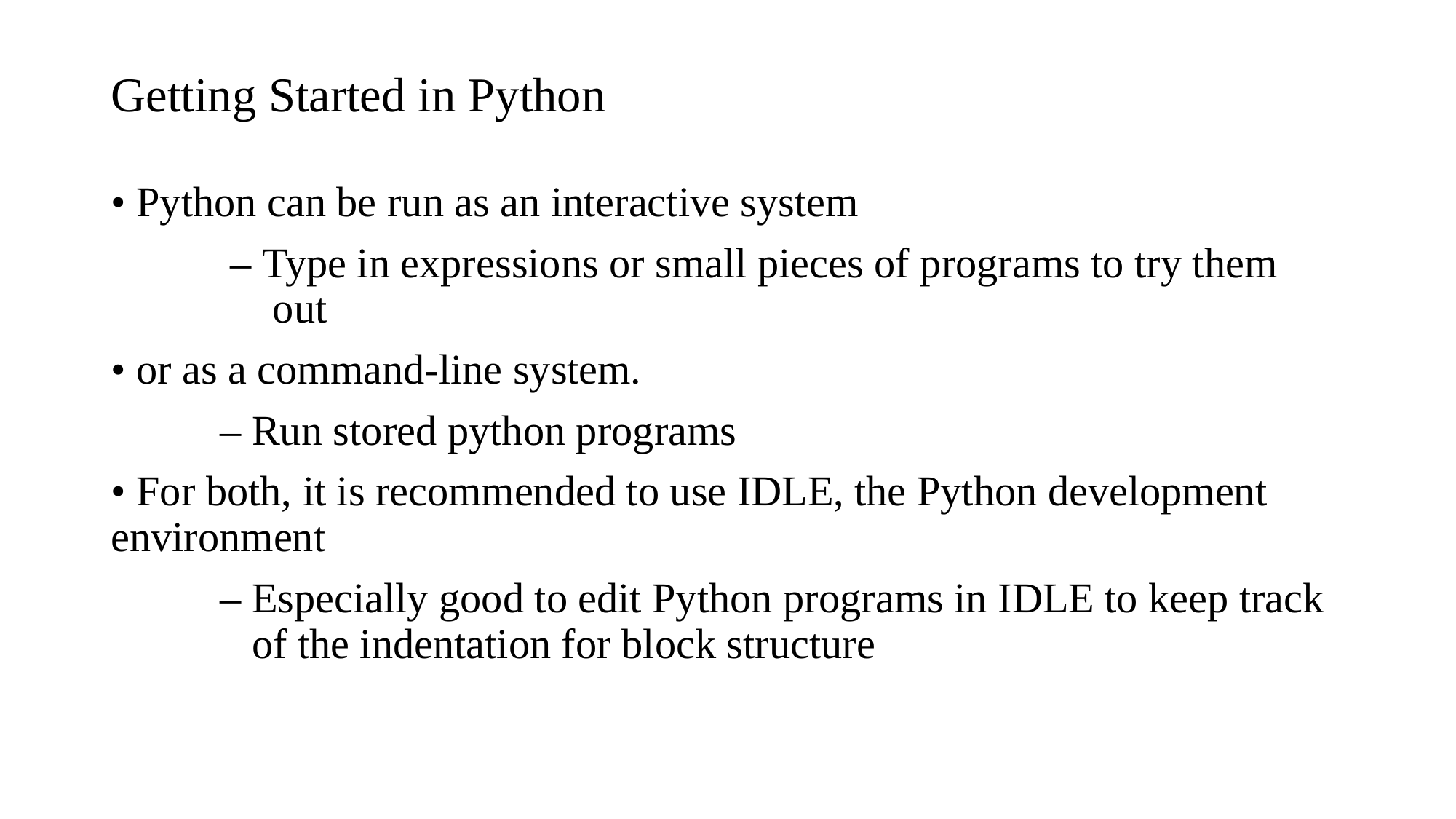

# Getting Started in Python
• Python can be run as an interactive system
	 – Type in expressions or small pieces of programs to try them 		     out
• or as a command-line system.
	– Run stored python programs
• For both, it is recommended to use IDLE, the Python development environment
	– Especially good to edit Python programs in IDLE to keep track 	   of the indentation for block structure